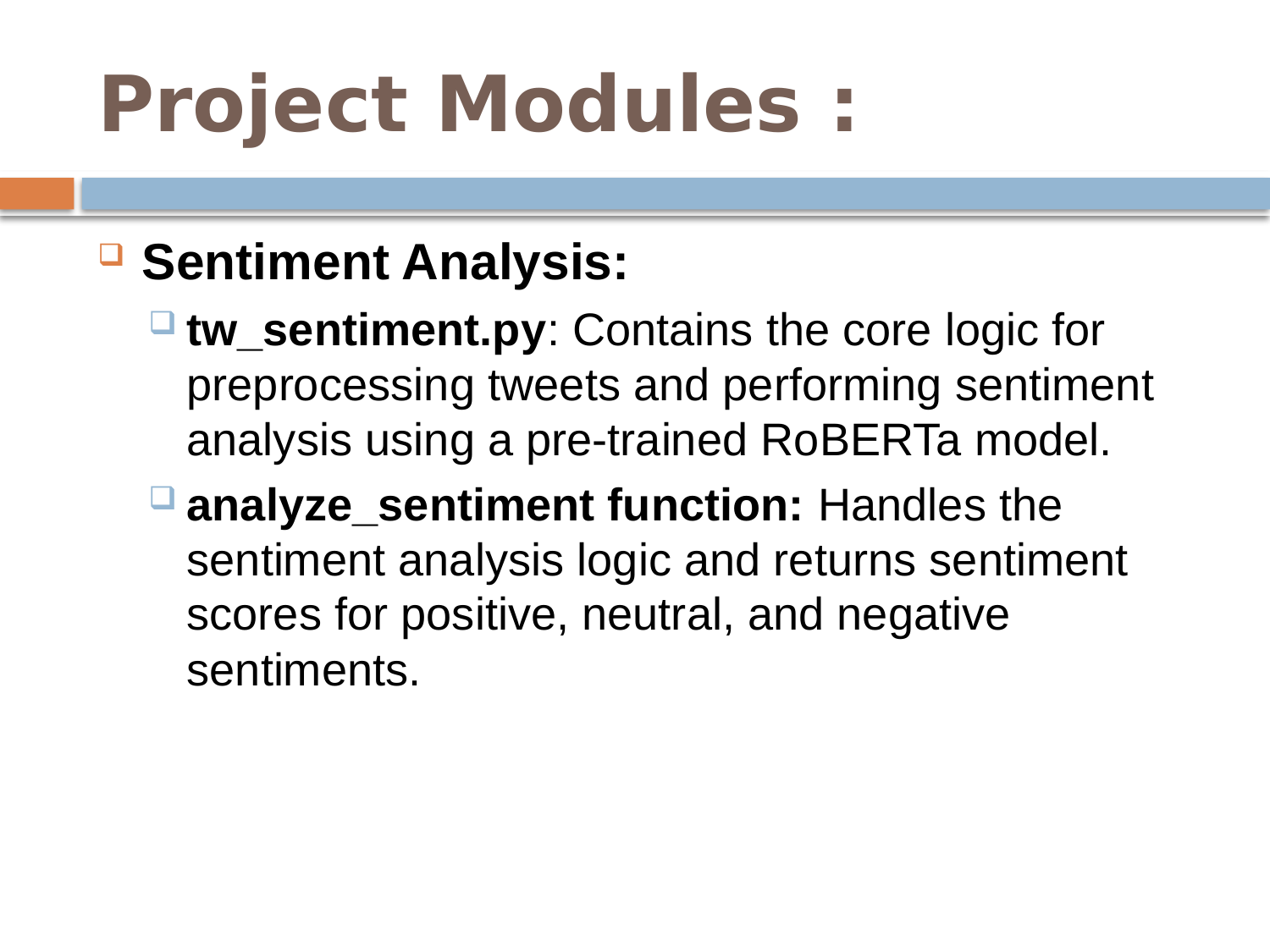

# Project Modules :
Sentiment Analysis:
tw_sentiment.py: Contains the core logic for preprocessing tweets and performing sentiment analysis using a pre-trained RoBERTa model.
analyze_sentiment function: Handles the sentiment analysis logic and returns sentiment scores for positive, neutral, and negative sentiments.